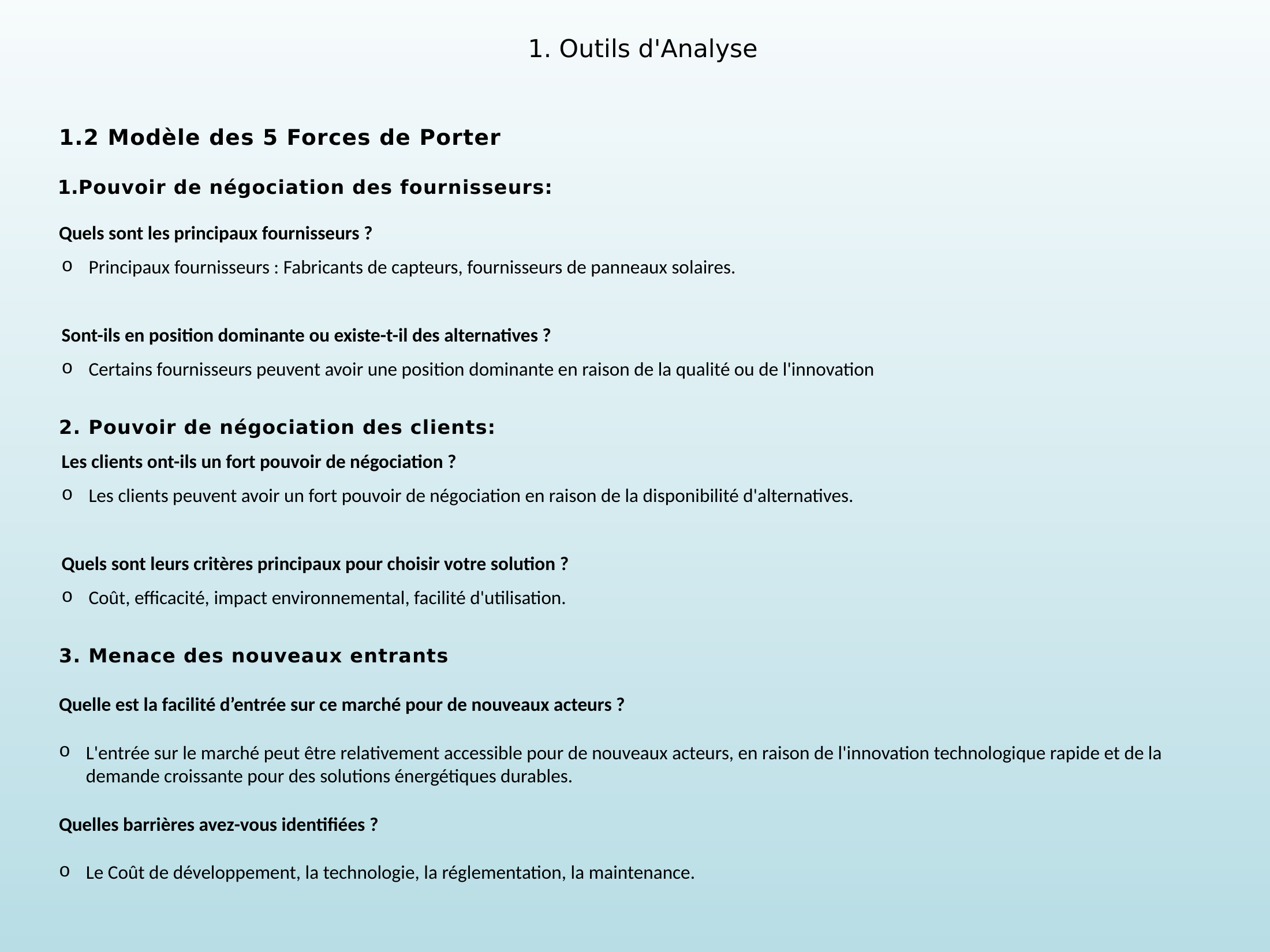

1. Outils d'Analyse
1.2 Modèle des 5 Forces de Porter

Pouvoir de négociation des fournisseurs:
Quels sont les principaux fournisseurs ?
Principaux fournisseurs : Fabricants de capteurs, fournisseurs de panneaux solaires.

Sont-ils en position dominante ou existe-t-il des alternatives ?
Certains fournisseurs peuvent avoir une position dominante en raison de la qualité ou de l'innovation

2. Pouvoir de négociation des clients:
Les clients ont-ils un fort pouvoir de négociation ?
Les clients peuvent avoir un fort pouvoir de négociation en raison de la disponibilité d'alternatives.

Quels sont leurs critères principaux pour choisir votre solution ?
Coût, efficacité, impact environnemental, facilité d'utilisation.

3. Menace des nouveaux entrants

Quelle est la facilité d’entrée sur ce marché pour de nouveaux acteurs ?

L'entrée sur le marché peut être relativement accessible pour de nouveaux acteurs, en raison de l'innovation technologique rapide et de la demande croissante pour des solutions énergétiques durables.

Quelles barrières avez-vous identifiées ?

Le Coût de développement, la technologie, la réglementation, la maintenance.